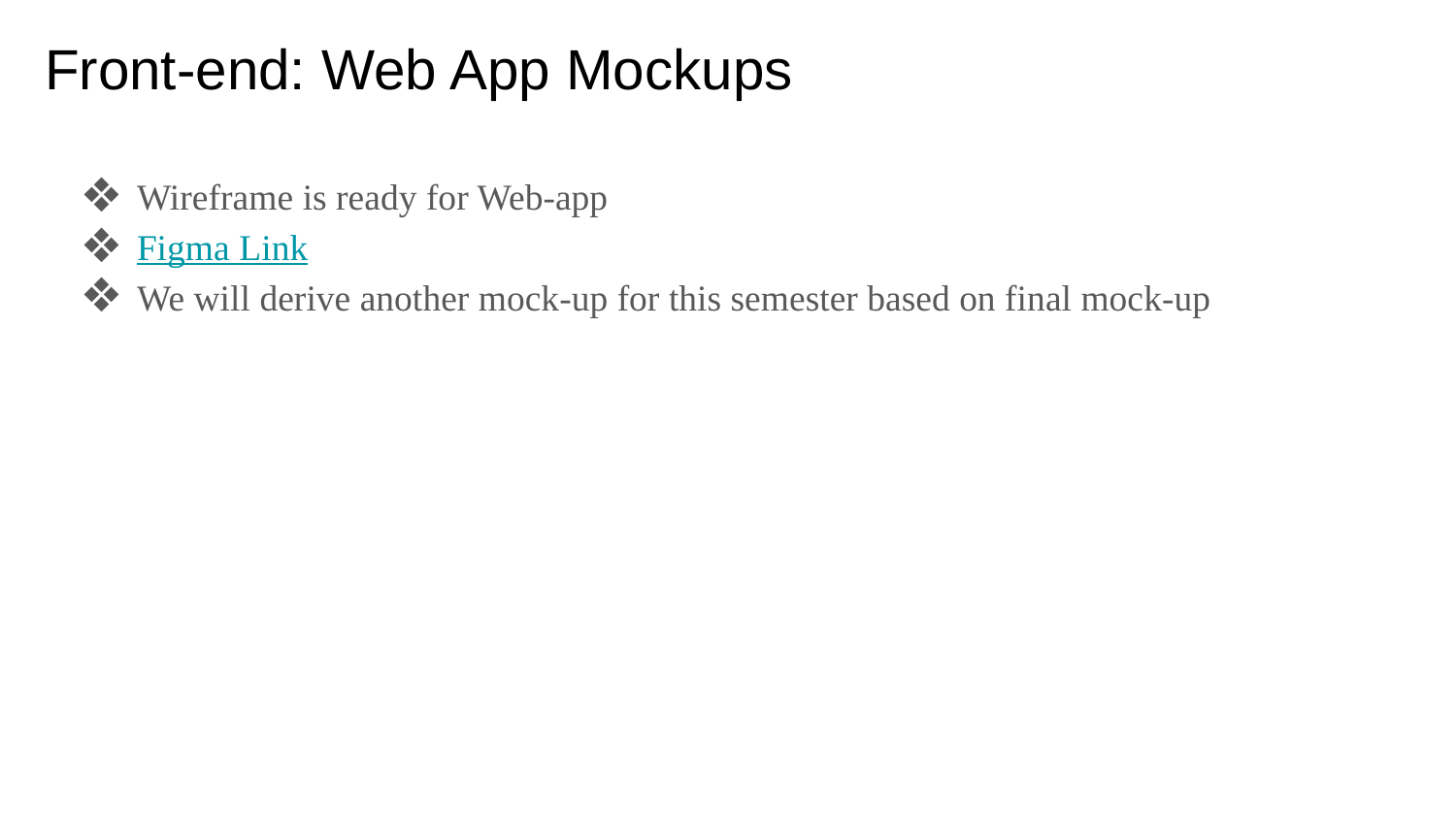

# Front-end: Web App Mockups
Wireframe is ready for Web-app
Figma Link
We will derive another mock-up for this semester based on final mock-up